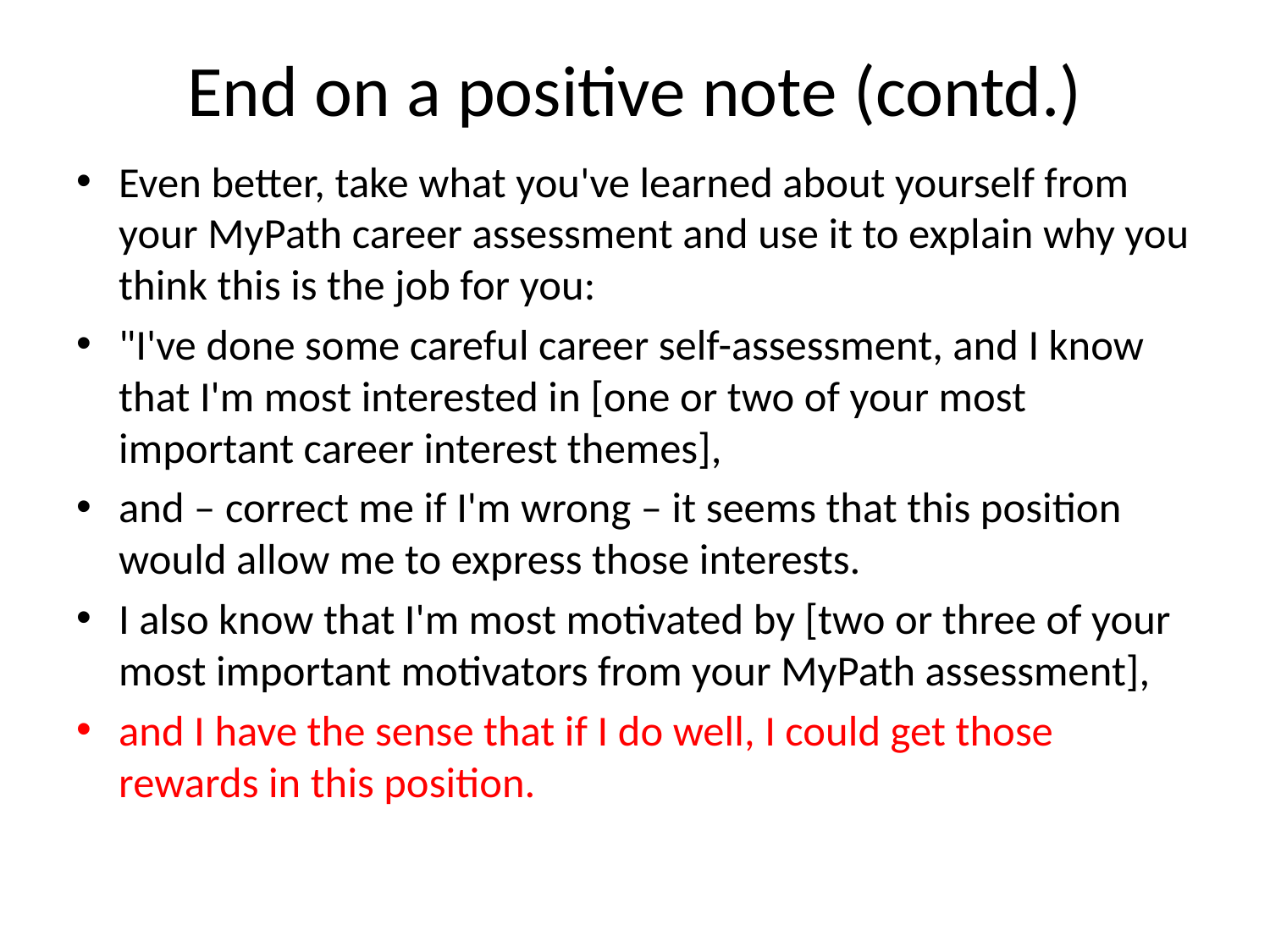

# End on a positive note (contd.)
Even better, take what you've learned about yourself from your MyPath career assessment and use it to explain why you think this is the job for you:
"I've done some careful career self-assessment, and I know that I'm most interested in [one or two of your most important career interest themes],
and – correct me if I'm wrong – it seems that this position would allow me to express those interests.
I also know that I'm most motivated by [two or three of your most important motivators from your MyPath assessment],
and I have the sense that if I do well, I could get those rewards in this position.